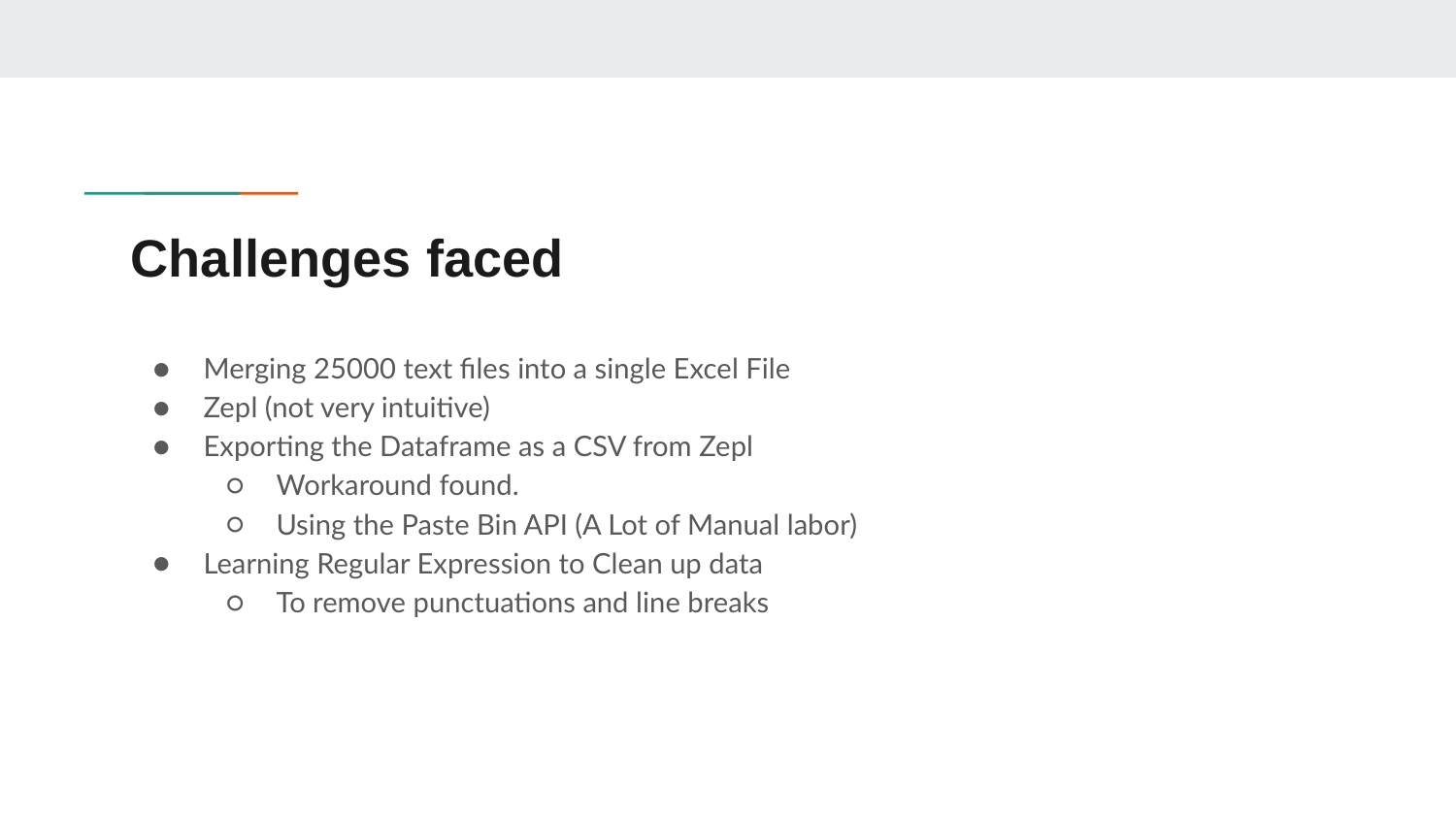

# Challenges faced
Merging 25000 text files into a single Excel File
Zepl (not very intuitive)
Exporting the Dataframe as a CSV from Zepl
Workaround found.
Using the Paste Bin API (A Lot of Manual labor)
Learning Regular Expression to Clean up data
To remove punctuations and line breaks